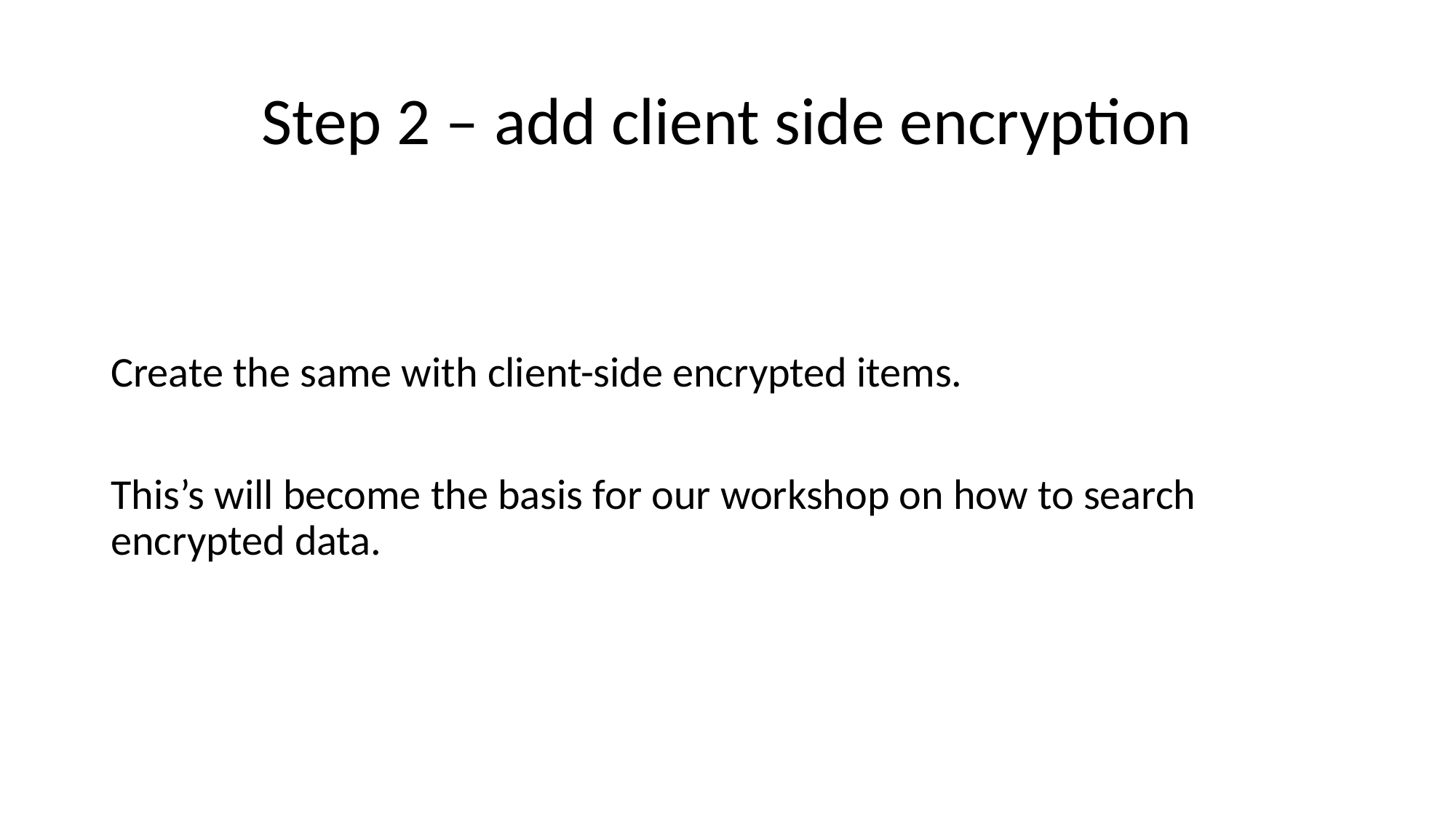

# Step 2 – add client side encryption

Create the same with client-side encrypted items.

This’s will become the basis for our workshop on how to search encrypted data.